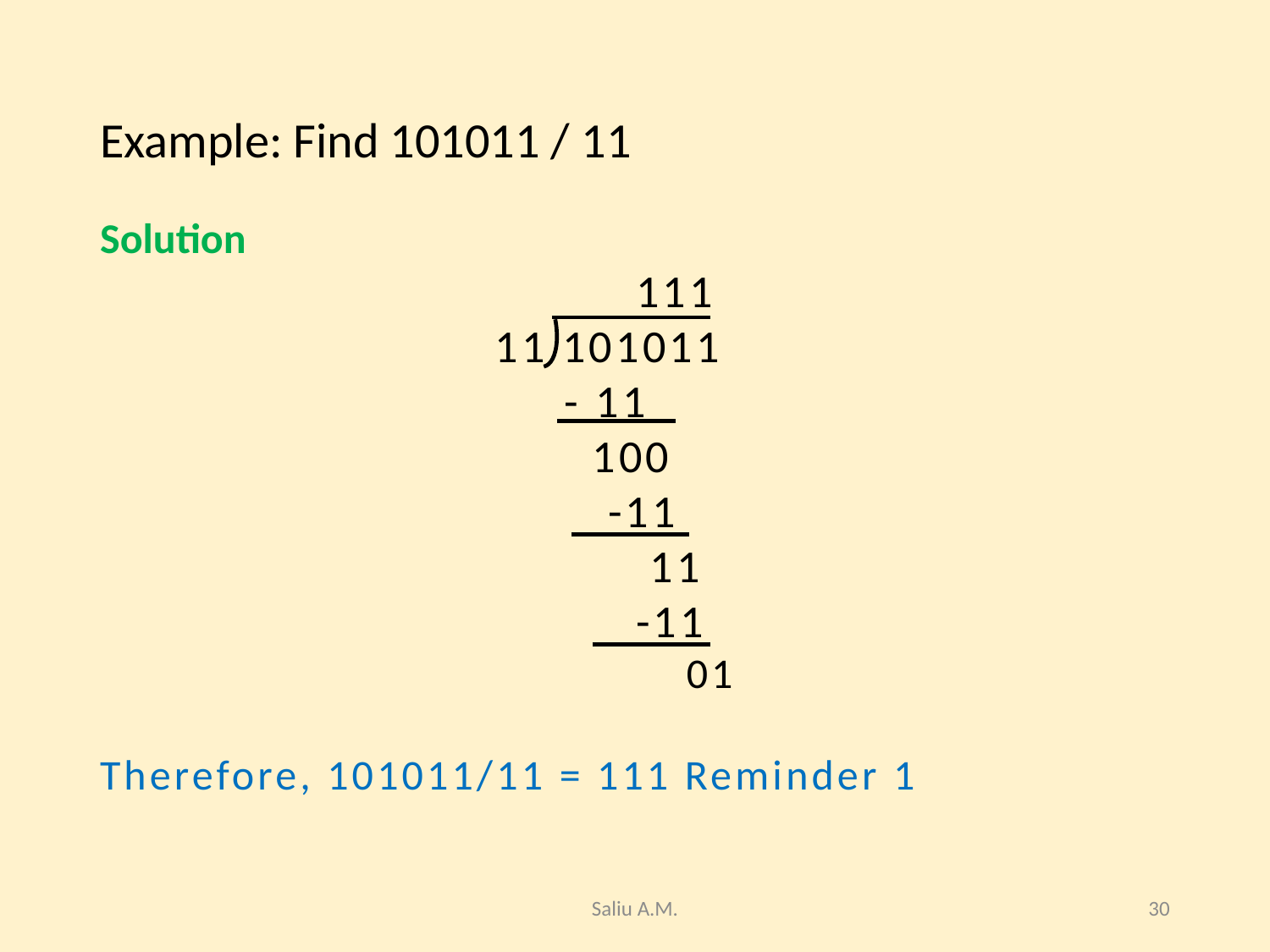

#
Example: Find 101011 / 11
Solution
				  111
			 11 101011
			      - 11
			        100
				-11
   				   11
				  -11
				      01

Therefore, 101011/11 = 111 Reminder 1

Saliu A.M.
30